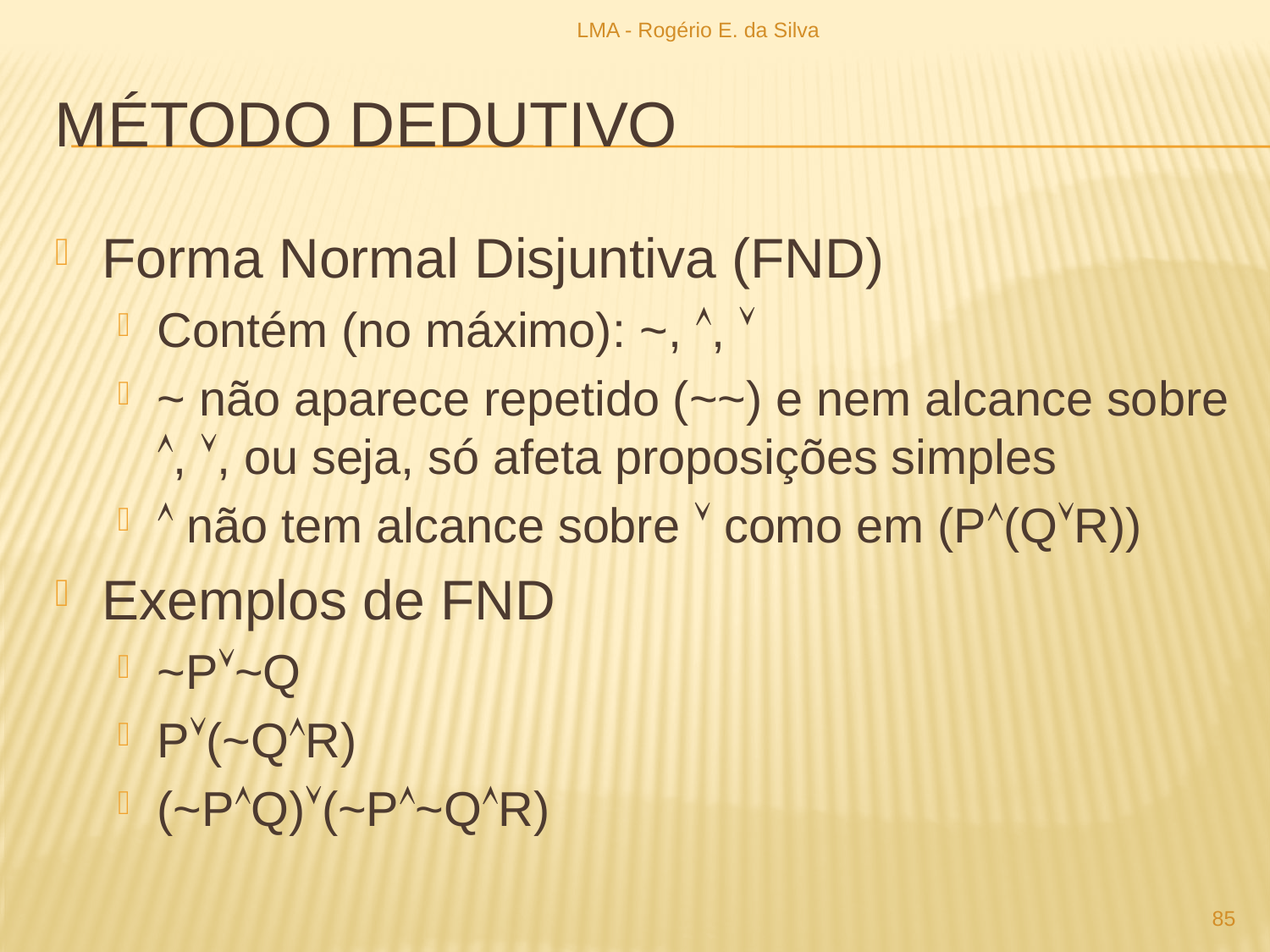

LMA - Rogério E. da Silva
# método dedutivo
Forma Normal Disjuntiva (FND)
Contém (no máximo): ~, ∧, ∨
~ não aparece repetido (~~) e nem alcance sobre ∧, ∨, ou seja, só afeta proposições simples
∧ não tem alcance sobre ∨ como em (P∧(Q∨R))
Exemplos de FND
~P∨~Q
P∨(~Q∧R)
(~P∧Q)∨(~P∧~Q∧R)
85